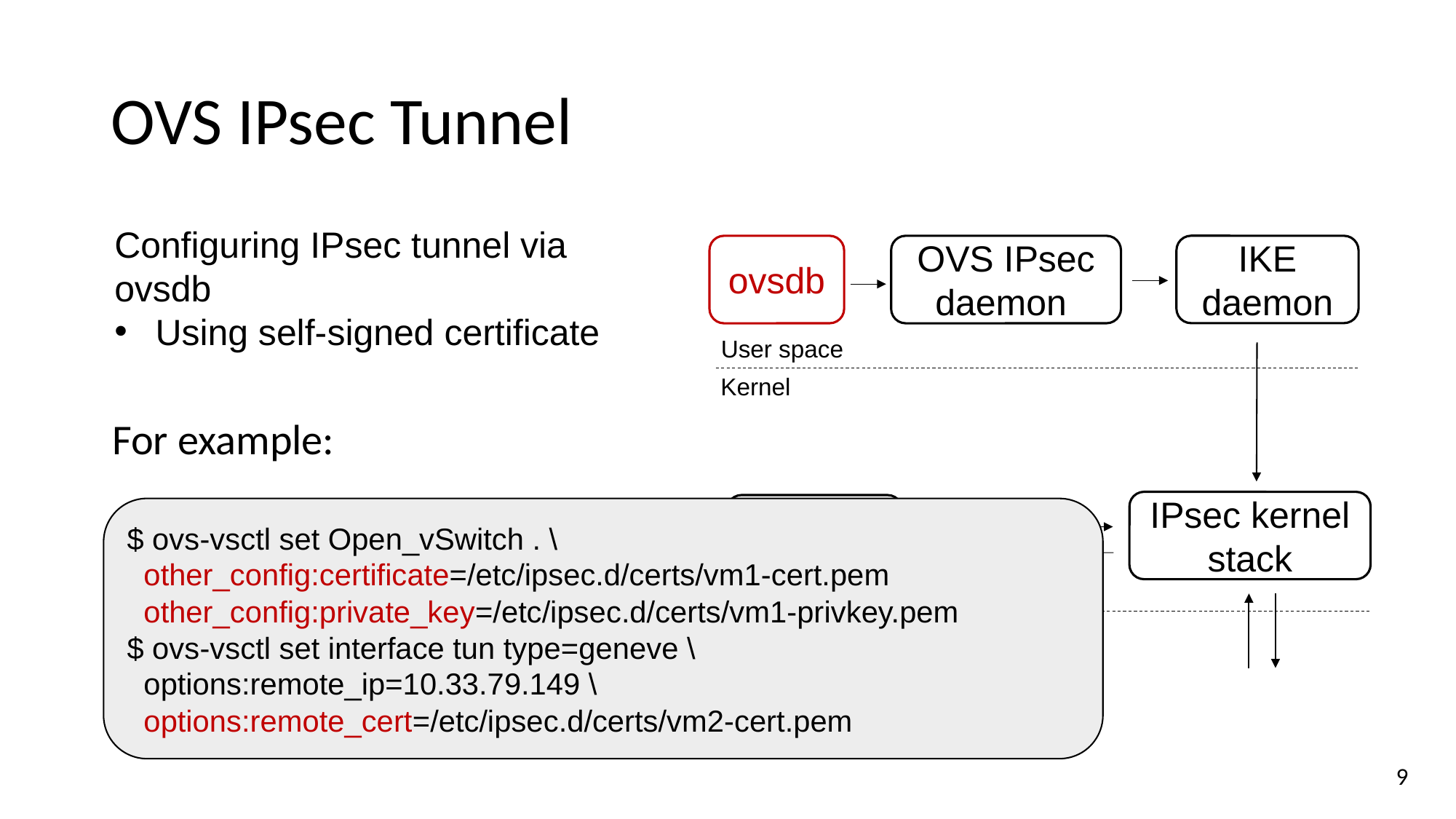

# OVS IPsec Tunnel
Configuring IPsec tunnel via ovsdb
Using self-signed certificate

ovsdb
OVS IPsec daemon
IKE daemon
User space
Kernel
For example:

IPsec kernel stack
ovs datapath
$ ovs-vsctl set Open_vSwitch . \
  other_config:certificate=/etc/ipsec.d/certs/vm1-cert.pem
  other_config:private_key=/etc/ipsec.d/certs/vm1-privkey.pem
$ ovs-vsctl set interface tun type=geneve \
  options:remote_ip=10.33.79.149 \
  options:remote_cert=/etc/ipsec.d/certs/vm2-cert.pem
9